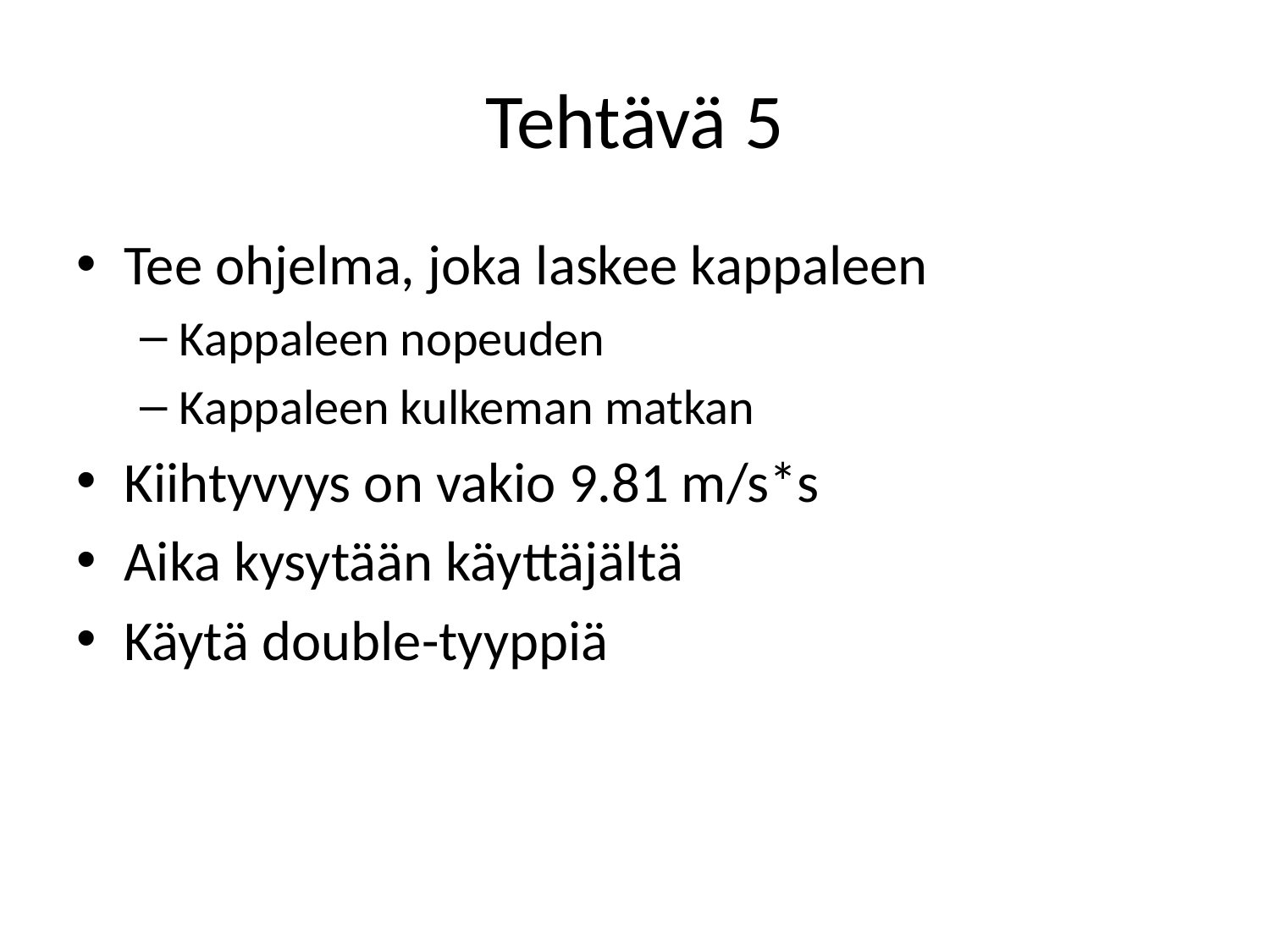

# Tehtävä 5
Tee ohjelma, joka laskee kappaleen
Kappaleen nopeuden
Kappaleen kulkeman matkan
Kiihtyvyys on vakio 9.81 m/s*s
Aika kysytään käyttäjältä
Käytä double-tyyppiä